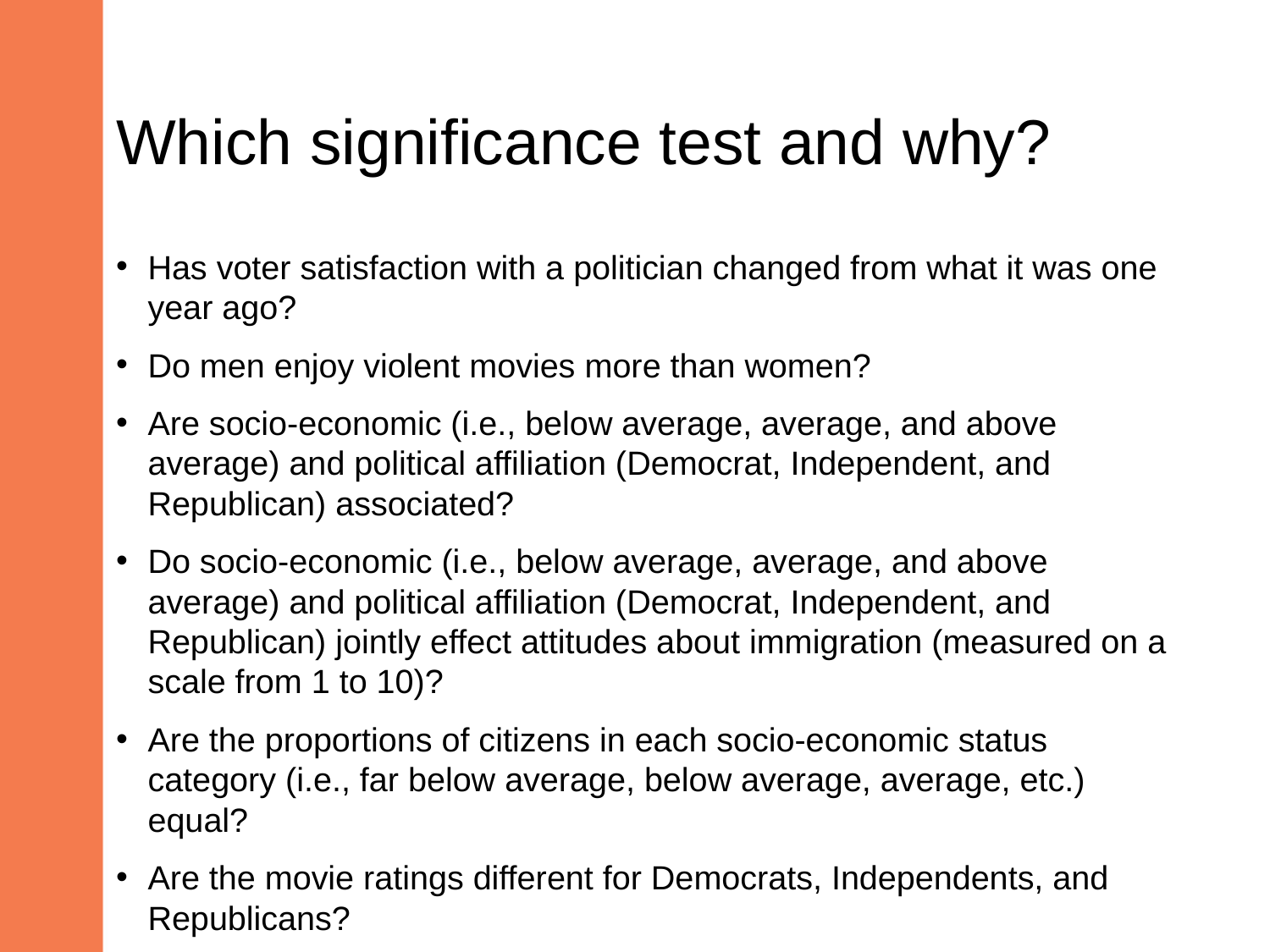

# Which significance test and why?
Has voter satisfaction with a politician changed from what it was one year ago?
Do men enjoy violent movies more than women?
Are socio-economic (i.e., below average, average, and above average) and political affiliation (Democrat, Independent, and Republican) associated?
Do socio-economic (i.e., below average, average, and above average) and political affiliation (Democrat, Independent, and Republican) jointly effect attitudes about immigration (measured on a scale from 1 to 10)?
Are the proportions of citizens in each socio-economic status category (i.e., far below average, below average, average, etc.) equal?
Are the movie ratings different for Democrats, Independents, and Republicans?